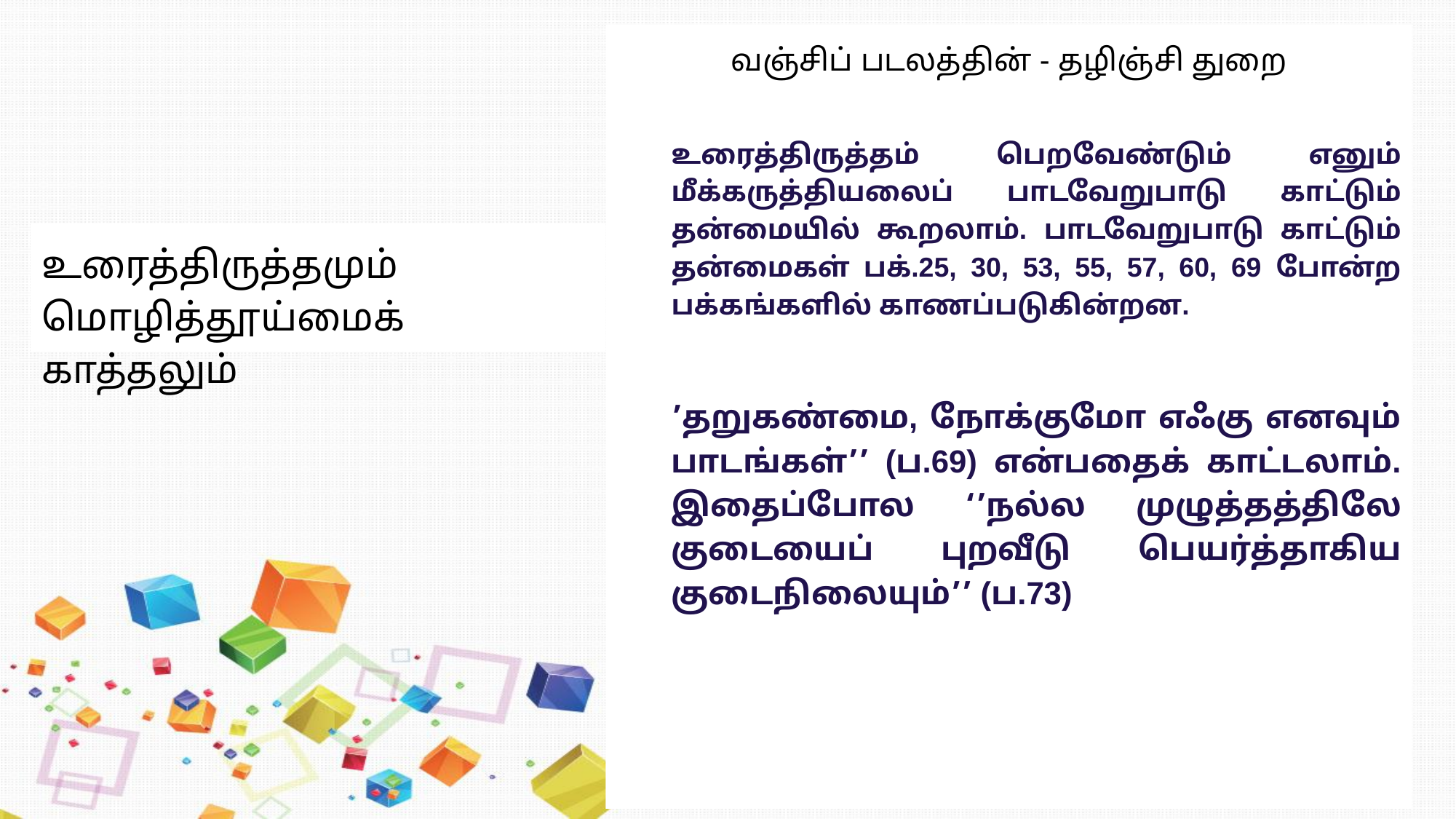

வஞ்சிப் படலத்தின் - தழிஞ்சி துறை

உரைத்திருத்தம் பெறவேண்டும் எனும் மீக்கருத்தியலைப் பாடவேறுபாடு காட்டும் தன்மையில் கூறலாம். பாடவேறுபாடு காட்டும் தன்மைகள் பக்.25, 30, 53, 55, 57, 60, 69 போன்ற பக்கங்களில் காணப்படுகின்றன.

’தறுகண்மை, நோக்குமோ எஃகு எனவும் பாடங்கள்’’ (ப.69) என்பதைக் காட்டலாம். இதைப்போல ‘’நல்ல முழுத்தத்திலே குடையைப் புறவீடு பெயர்த்தாகிய குடைநிலையும்’’ (ப.73)
உரைத்திருத்தமும் மொழித்தூய்மைக் காத்தலும்